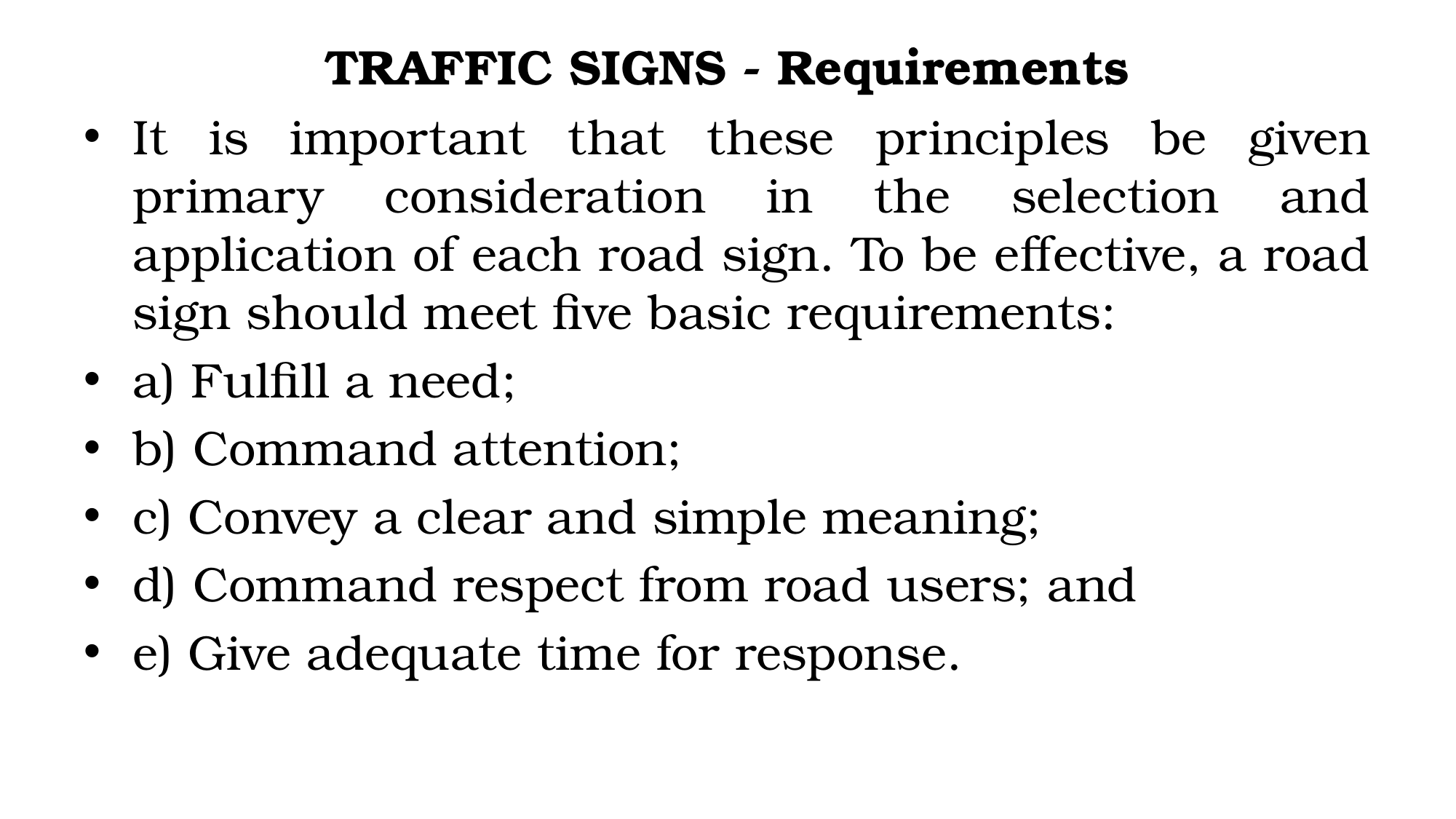

# TRAFFIC SIGNS - Requirements
It is important that these principles be given primary consideration in the selection and application of each road sign. To be effective, a road sign should meet five basic requirements:
a) Fulfill a need;
b) Command attention;
c) Convey a clear and simple meaning;
d) Command respect from road users; and
e) Give adequate time for response.